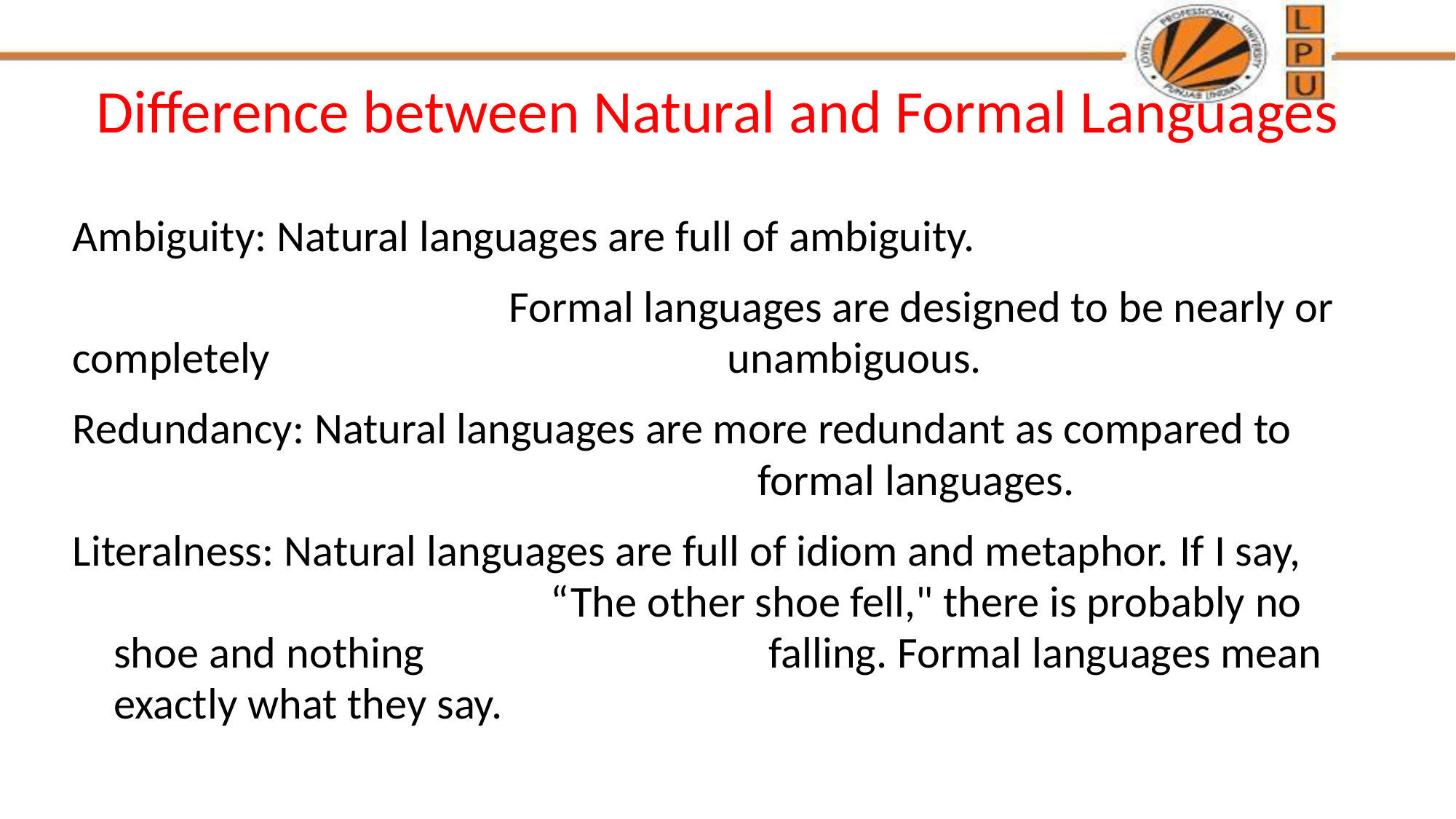

# Difference between Natural and Formal Languages
Ambiguity: Natural languages are full of ambiguity.
				Formal languages are designed to be nearly or completely  					unambiguous.
Redundancy: Natural languages are more redundant as compared to 						   formal languages.
Literalness: Natural languages are full of idiom and metaphor. If I say, 					“The other shoe fell," there is probably no shoe and nothing 				falling. Formal languages mean exactly what they say.